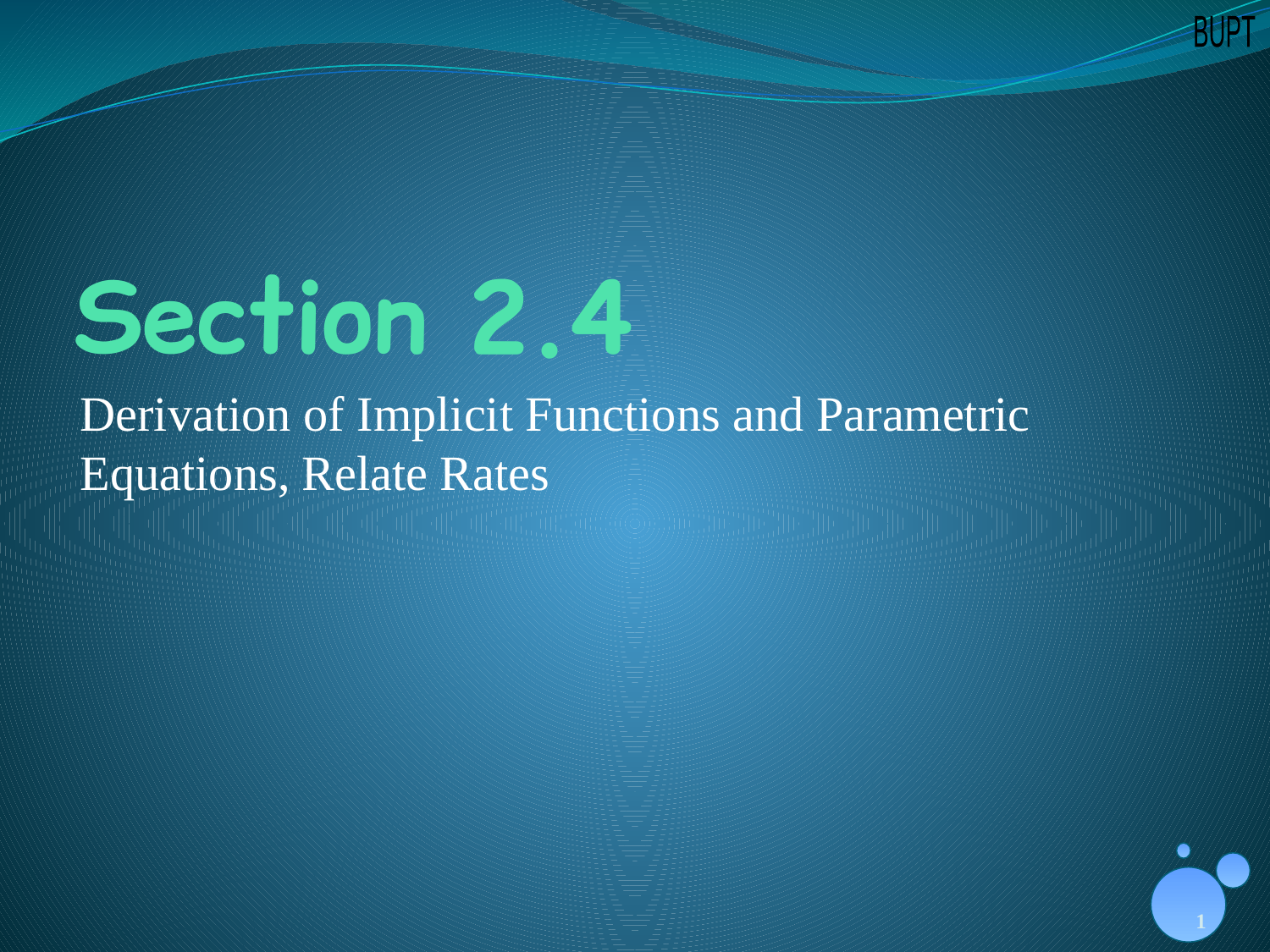

# Section 2.4
Derivation of Implicit Functions and Parametric Equations, Relate Rates
1